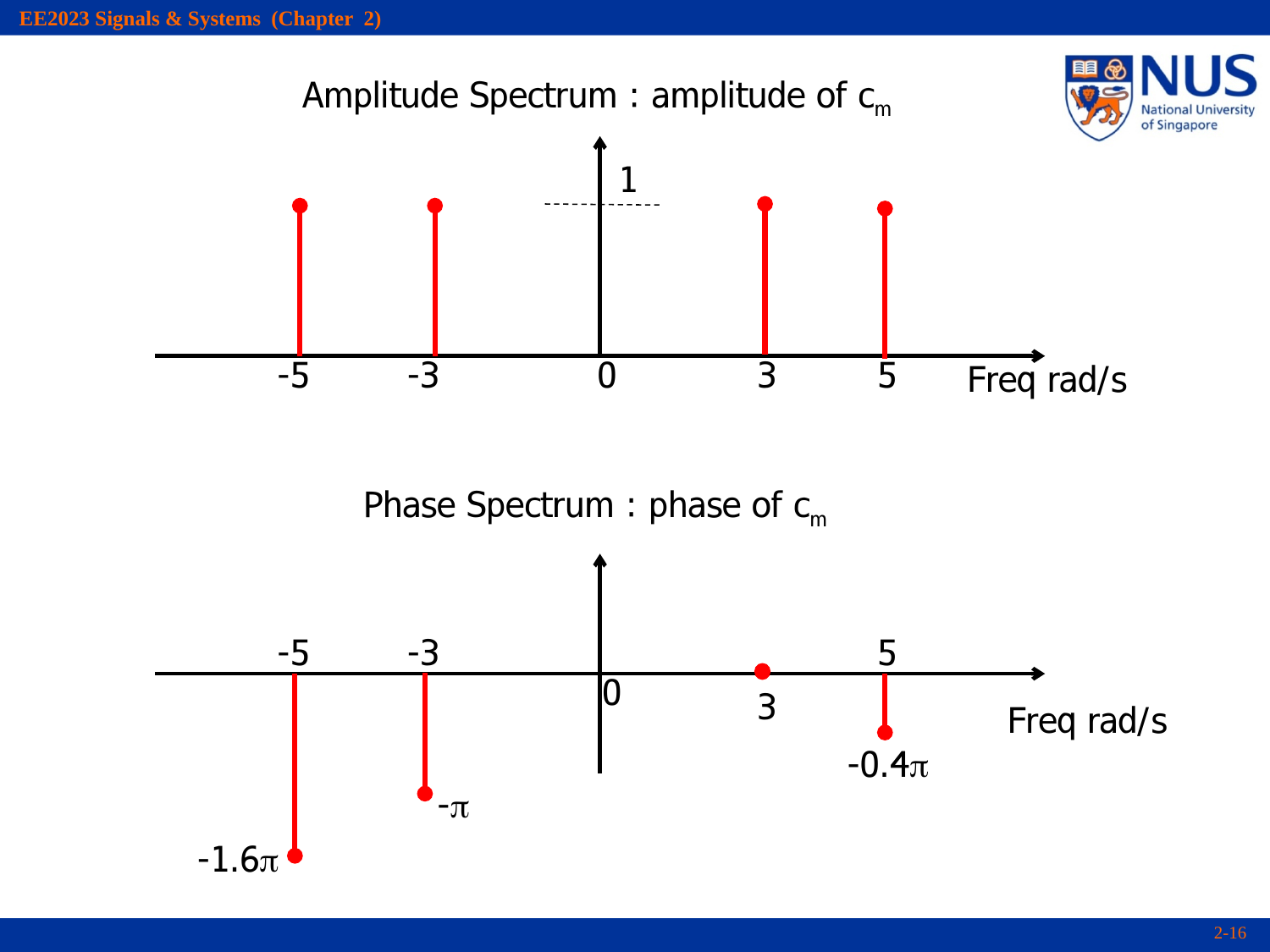

Amplitude Spectrum : amplitude of cm
-5
-3
0
3
5
1
Freq rad/s
Phase Spectrum : phase of cm
-5
-3
5
0
3

Freq rad/s
-0.4π
-π
-1.6π